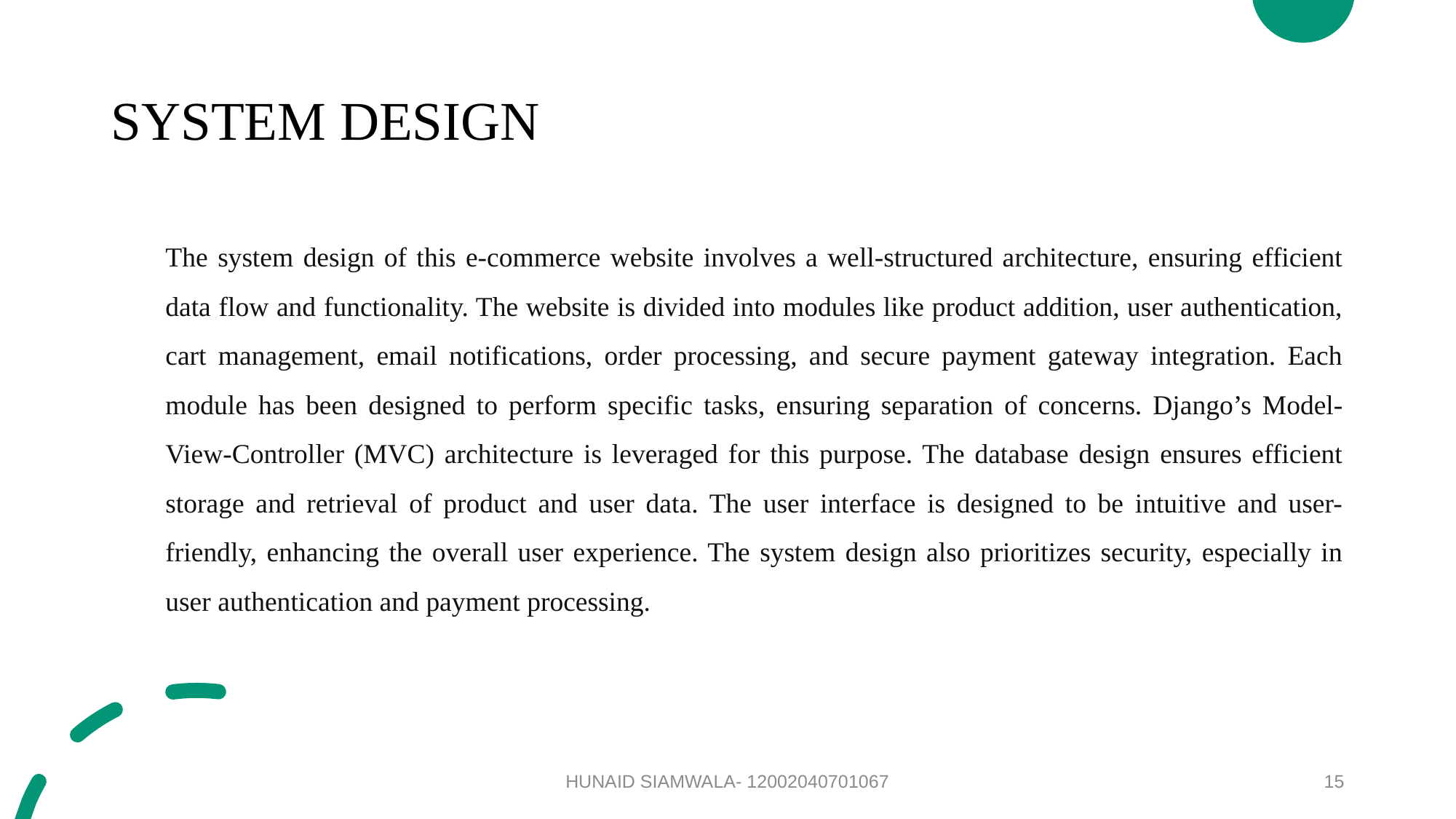

# SYSTEM DESIGN
The system design of this e-commerce website involves a well-structured architecture, ensuring efficient data flow and functionality. The website is divided into modules like product addition, user authentication, cart management, email notifications, order processing, and secure payment gateway integration. Each module has been designed to perform specific tasks, ensuring separation of concerns. Django’s Model-View-Controller (MVC) architecture is leveraged for this purpose. The database design ensures efficient storage and retrieval of product and user data. The user interface is designed to be intuitive and user-friendly, enhancing the overall user experience. The system design also prioritizes security, especially in user authentication and payment processing.
HUNAID SIAMWALA- 12002040701067
15